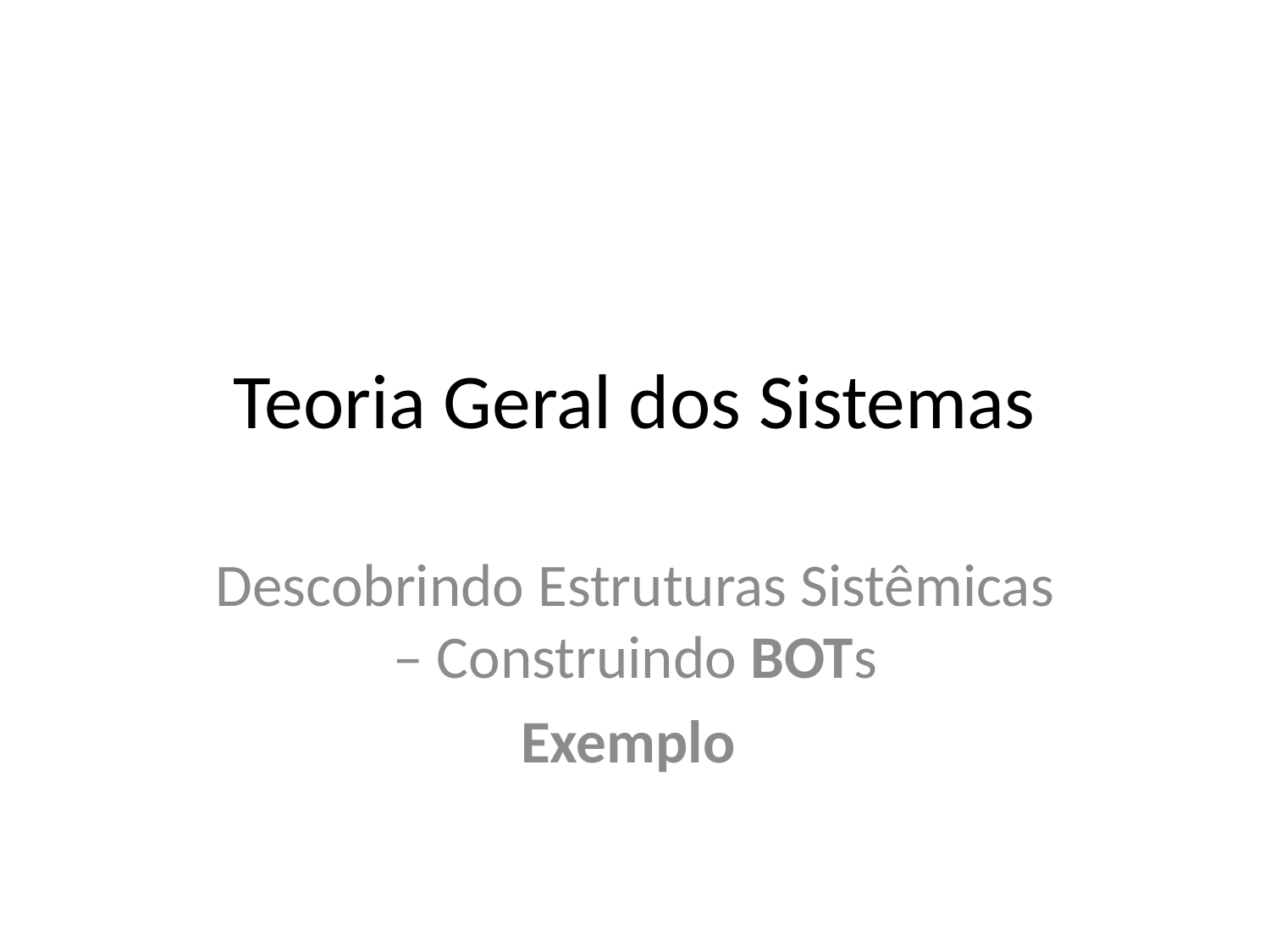

# Teoria Geral dos Sistemas
Descobrindo Estruturas Sistêmicas – Construindo BOTs
Exemplo